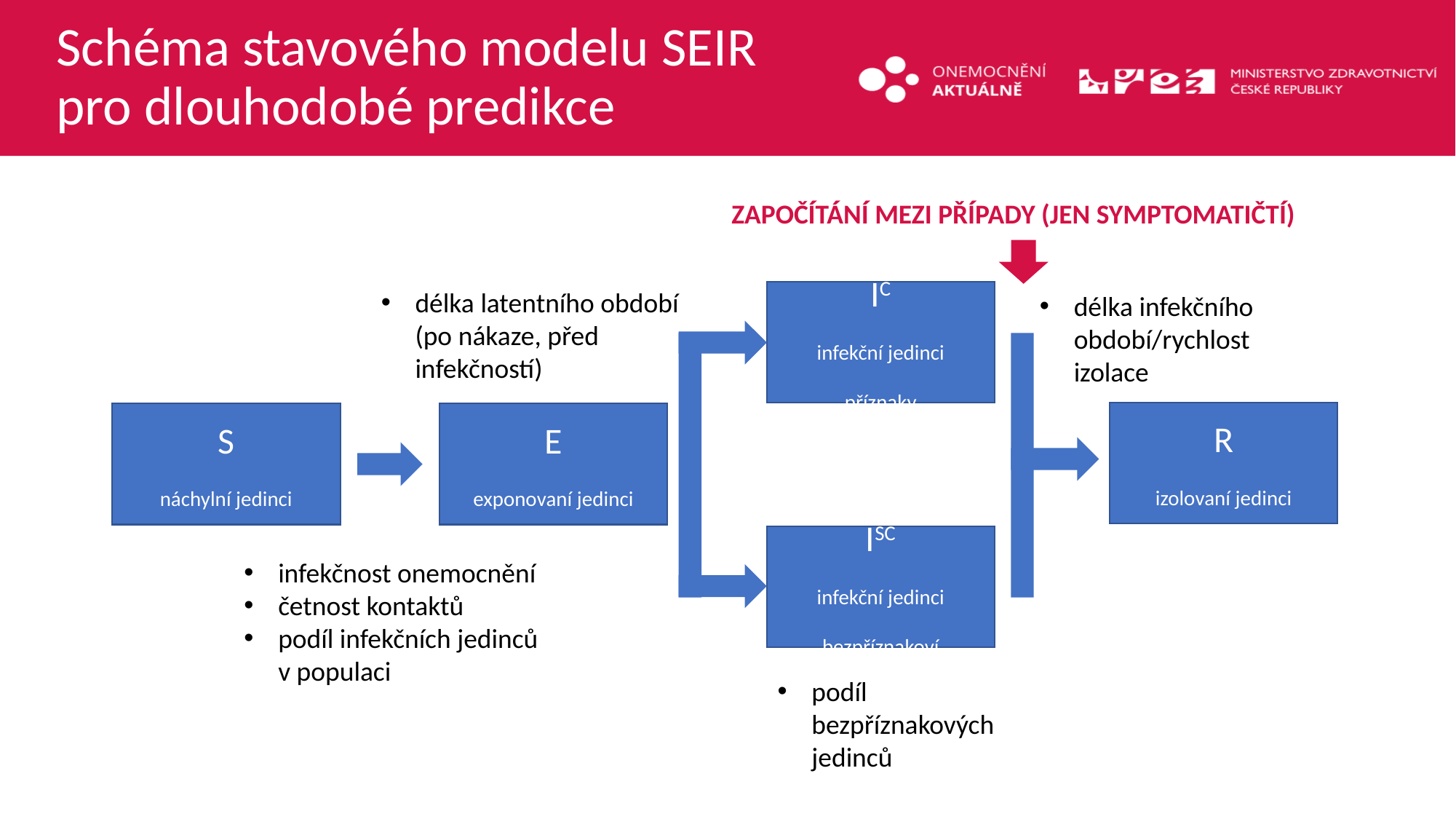

# Schéma stavového modelu SEIR pro dlouhodobé predikce
ZAPOČÍTÁNÍ MEZI PŘÍPADY (JEN SYMPTOMATIČTÍ)

délka latentního období
(po nákaze, před infekčností)
IC
infekční jedinci
příznaky
délka infekčního období/rychlost izolace

R
izolovaní jedinci
S
náchylní jedinci
E
exponovaní jedinci

ISC
infekční jedinci
bezpříznakoví
infekčnost onemocnění
četnost kontaktů
podíl infekčních jedinců
v populaci

podíl bezpříznakových jedinců